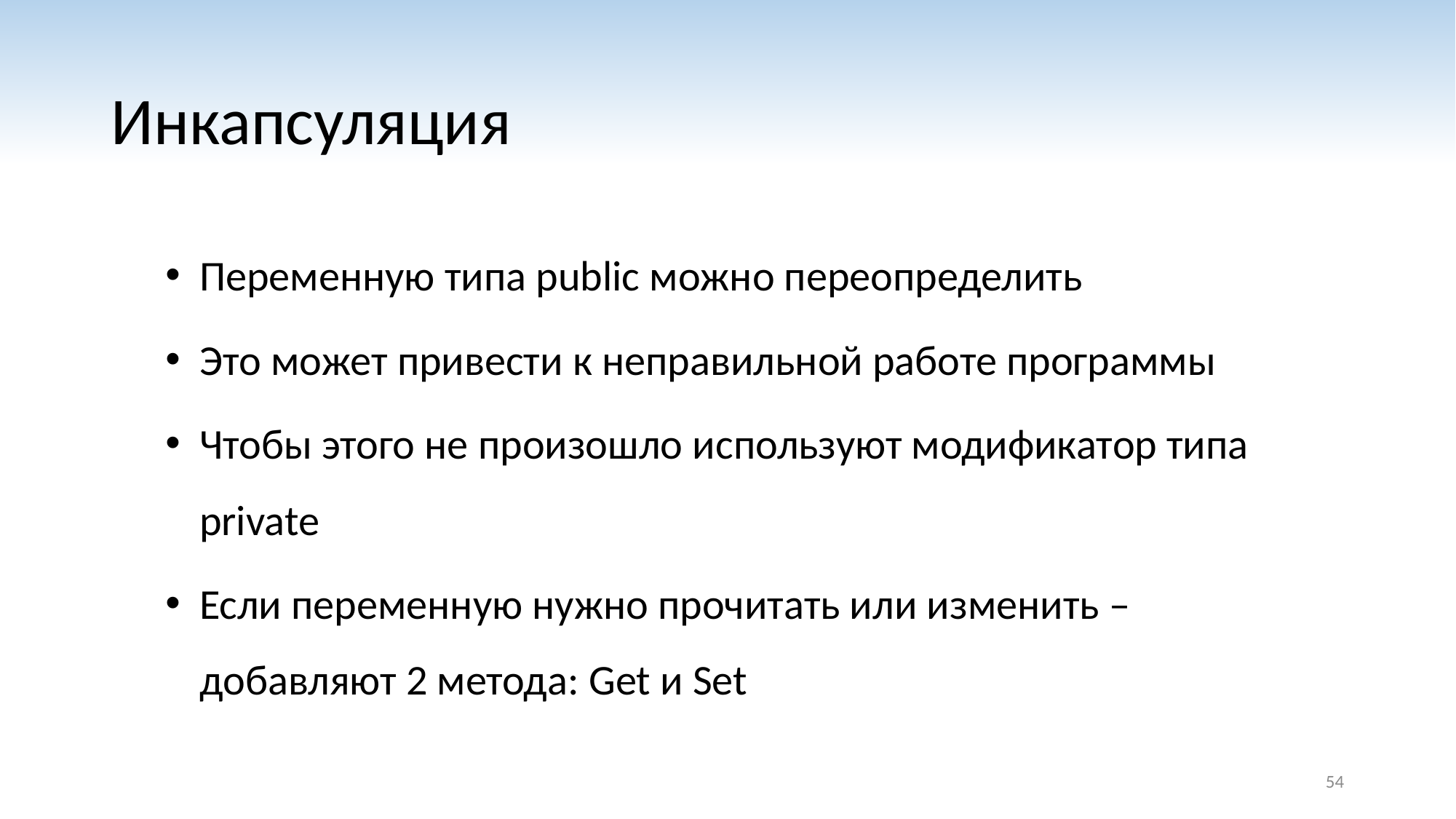

# Инкапсуляция
Переменную типа public можно переопределить
Это может привести к неправильной работе программы
Чтобы этого не произошло используют модификатор типа private
Если переменную нужно прочитать или изменить – добавляют 2 метода: Get и Set
54